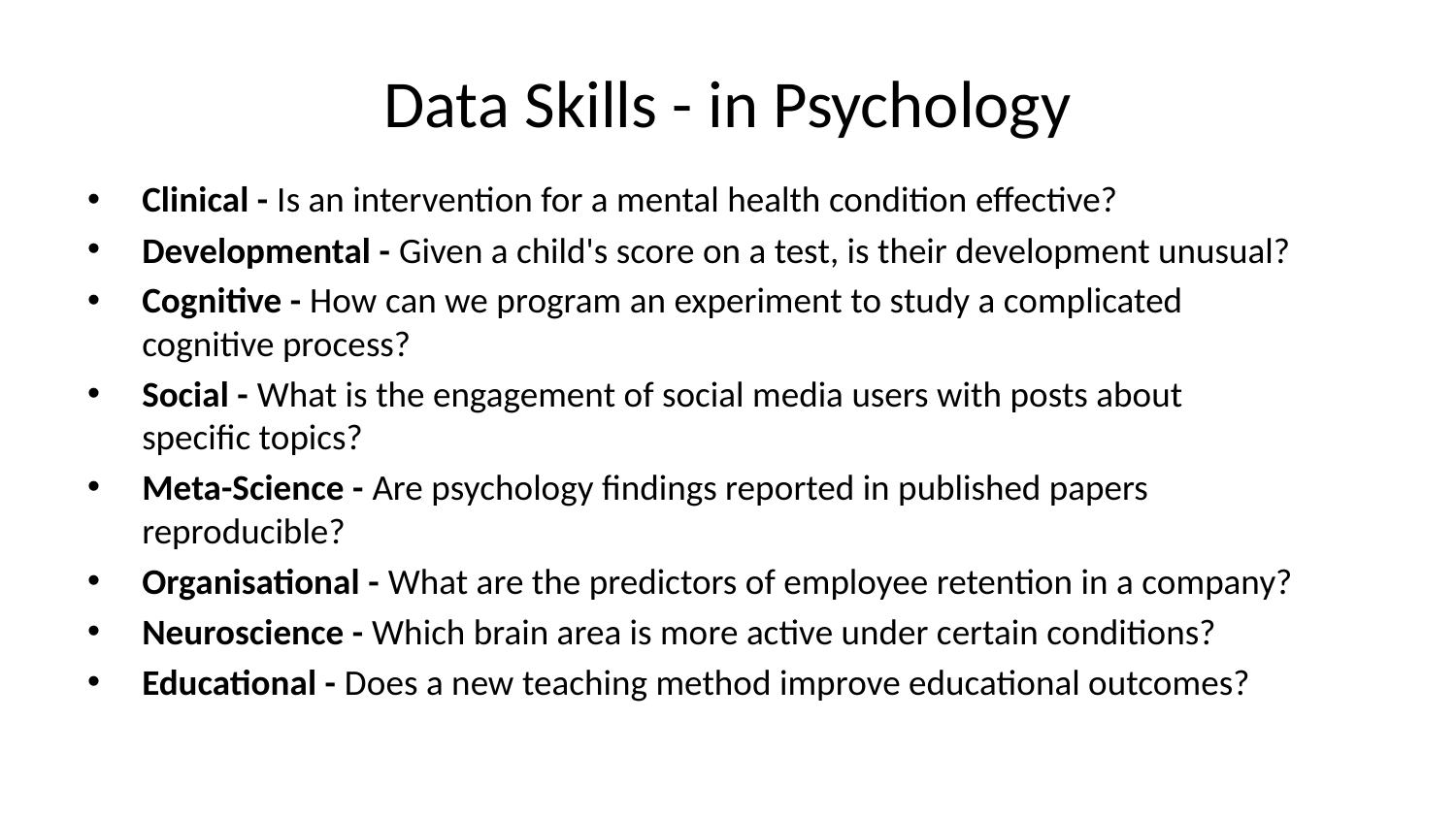

# Data Skills - in Psychology
Clinical - Is an intervention for a mental health condition effective?
Developmental - Given a child's score on a test, is their development unusual?
Cognitive - How can we program an experiment to study a complicated cognitive process?
Social - What is the engagement of social media users with posts about specific topics?
Meta-Science - Are psychology findings reported in published papers reproducible?
Organisational - What are the predictors of employee retention in a company?
Neuroscience - Which brain area is more active under certain conditions?
Educational - Does a new teaching method improve educational outcomes?